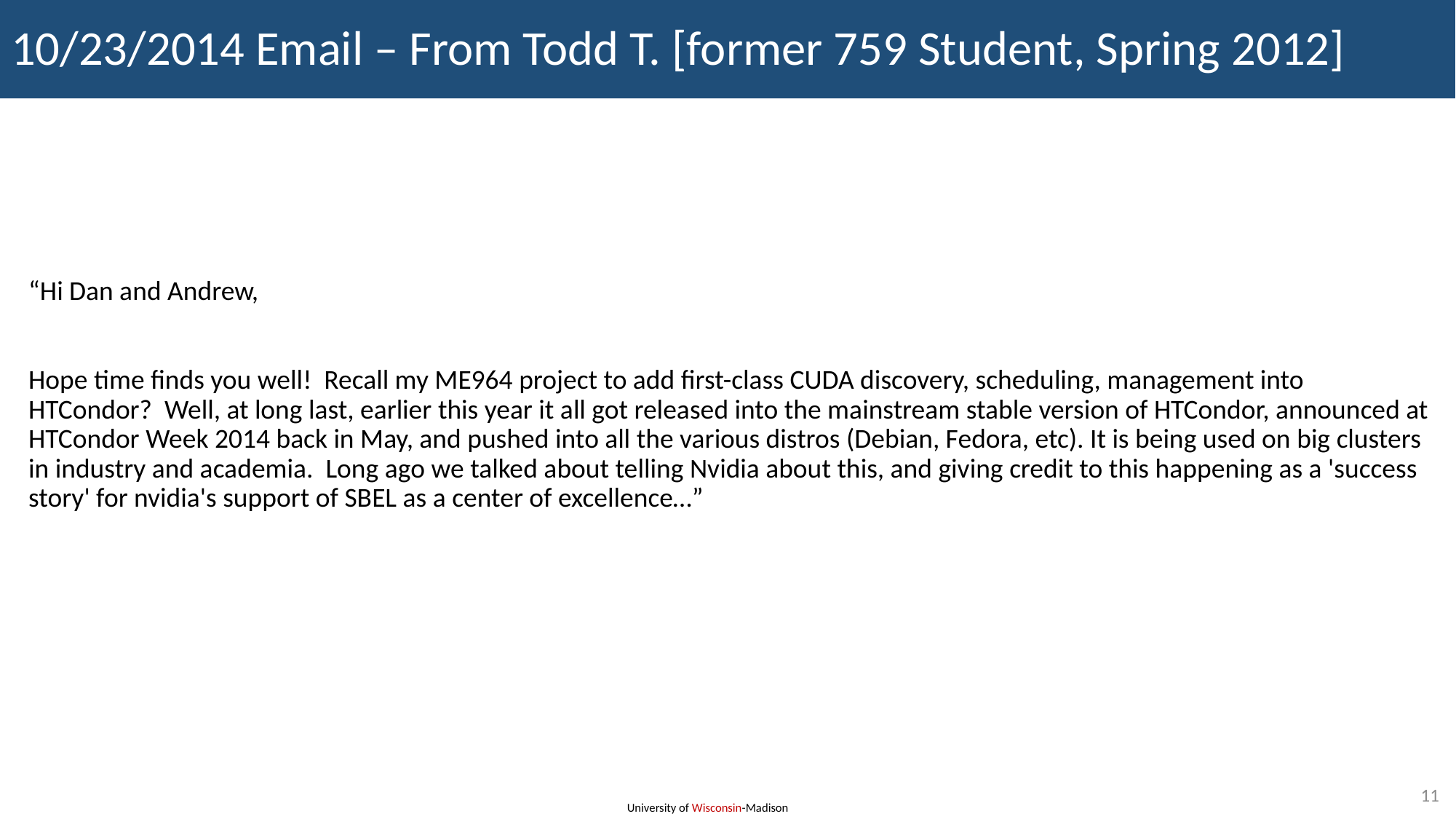

# 10/23/2014 Email – From Todd T. [former 759 Student, Spring 2012]

“Hi Dan and Andrew,

Hope time finds you well!  Recall my ME964 project to add first-class CUDA discovery, scheduling, management into HTCondor?  Well, at long last, earlier this year it all got released into the mainstream stable version of HTCondor, announced at HTCondor Week 2014 back in May, and pushed into all the various distros (Debian, Fedora, etc). It is being used on big clusters in industry and academia.  Long ago we talked about telling Nvidia about this, and giving credit to this happening as a 'success story' for nvidia's support of SBEL as a center of excellence…”
11